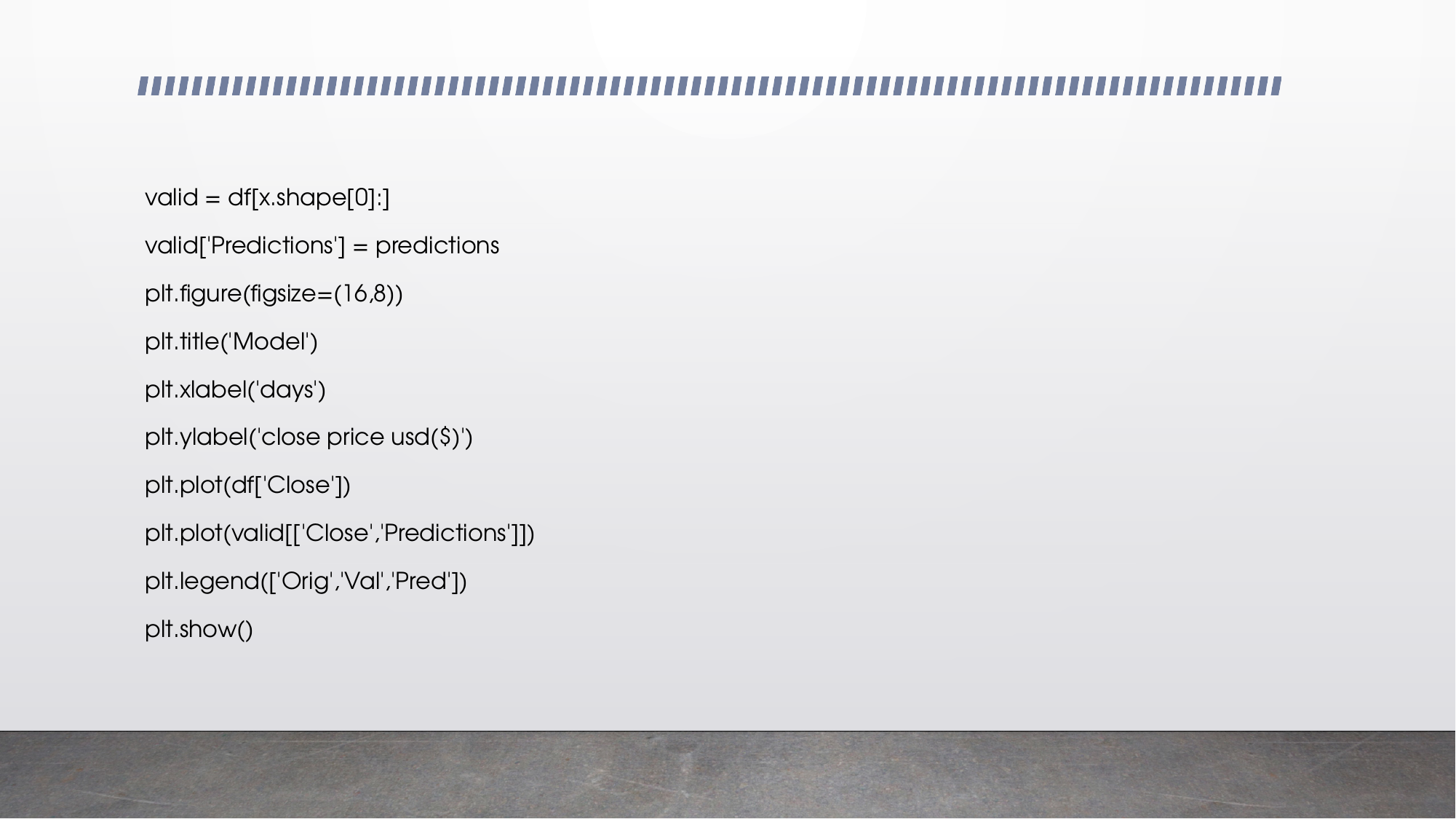

valid = df[x.shape[0]:]
valid['Predictions'] = predictions
plt.figure(figsize=(16,8))
plt.title('Model')
plt.xlabel('days')
plt.ylabel('close price usd($)')
plt.plot(df['Close'])
plt.plot(valid[['Close','Predictions']])
plt.legend(['Orig','Val','Pred'])
plt.show()